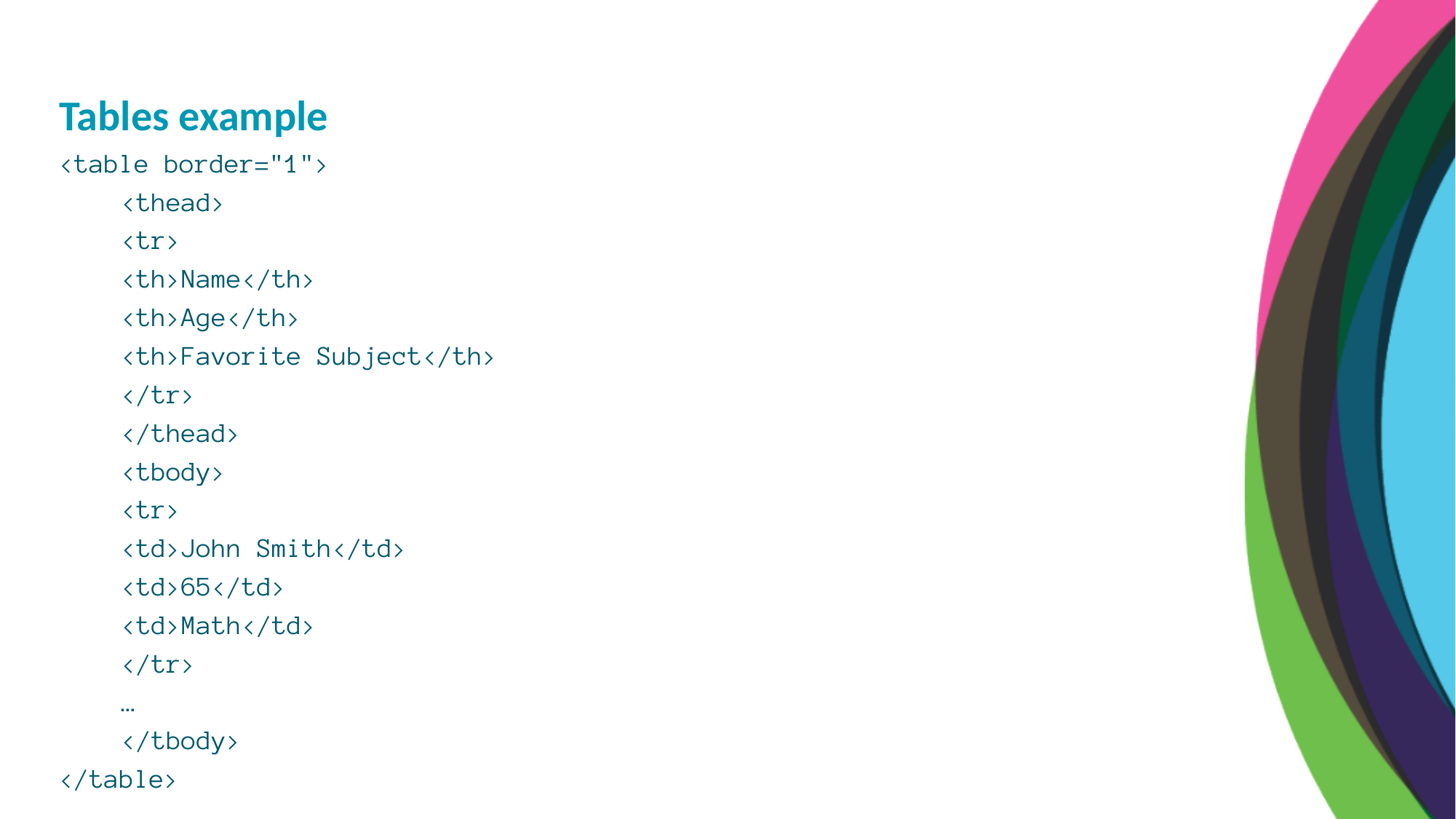

Tables example
<table border="1">
	<thead>
		<tr>
			<th>Name</th>
			<th>Age</th>
			<th>Favorite Subject</th>
		</tr>
	</thead>
	<tbody>
		<tr>
			<td>John Smith</td>
			<td>65</td>
			<td>Math</td>
		</tr>
		…
	</tbody>
</table>